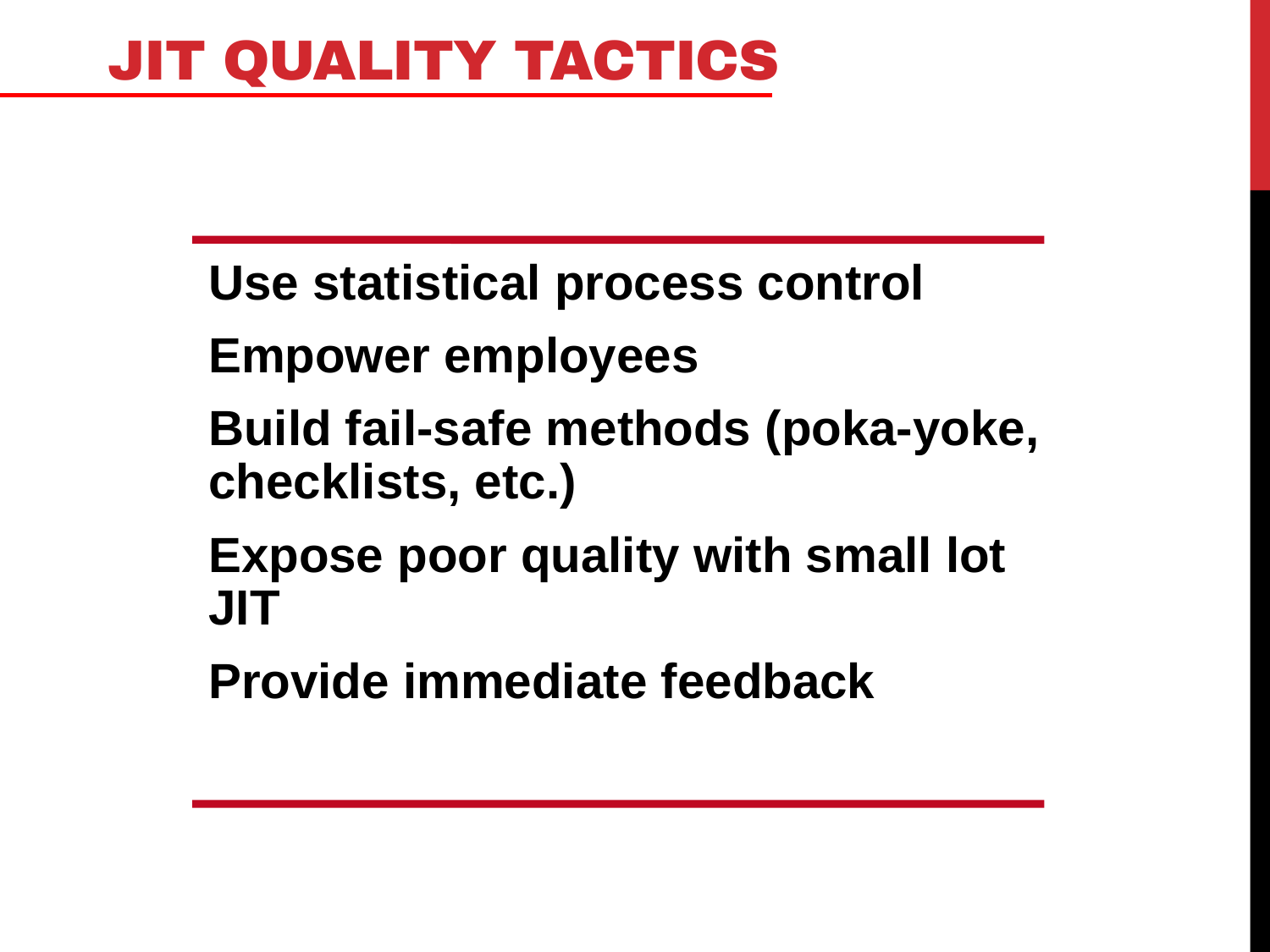

# JIT Quality Tactics

Use statistical process control
Empower employees
Build fail-safe methods (poka-yoke, checklists, etc.)
Expose poor quality with small lot JIT
Provide immediate feedback